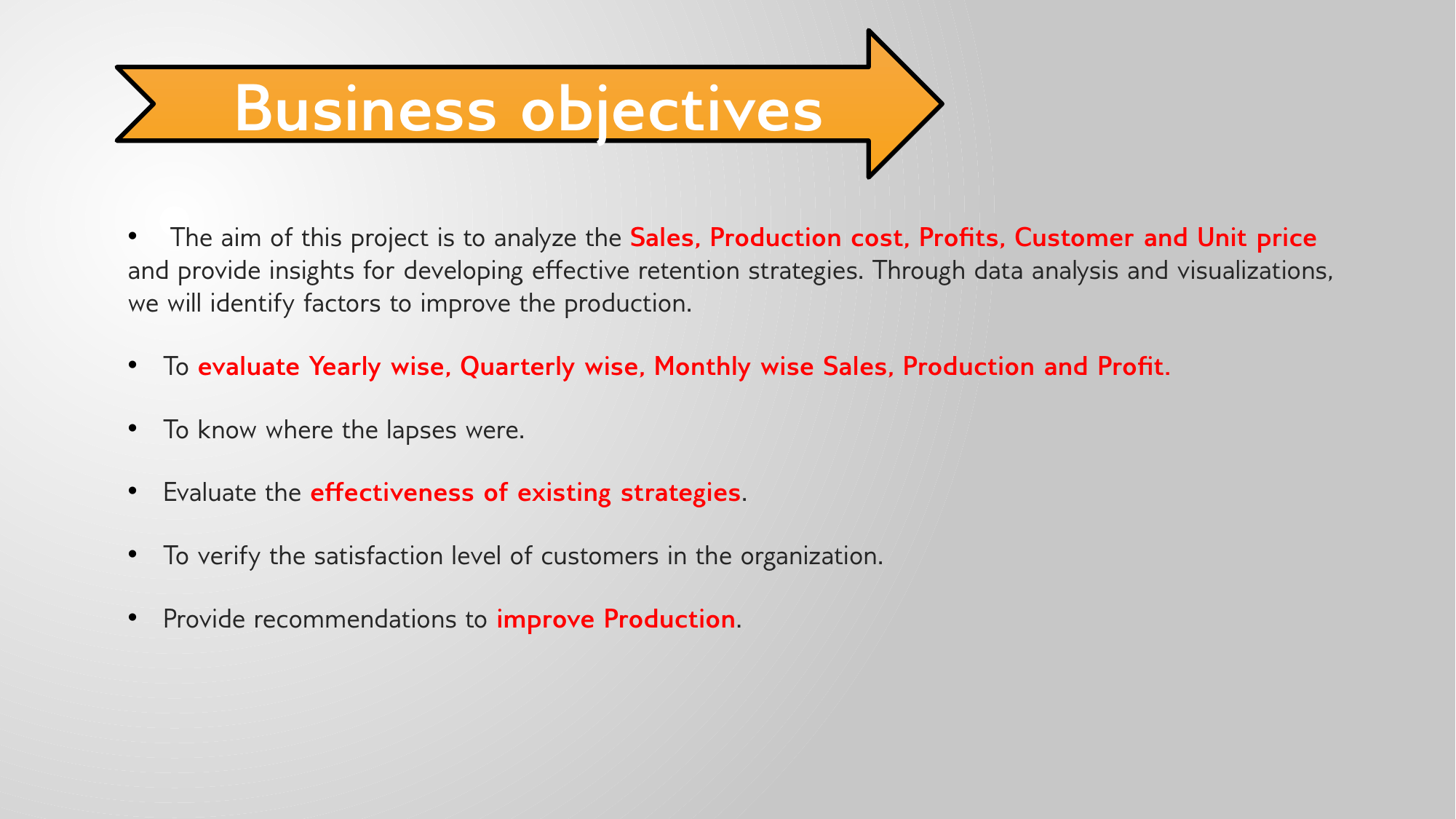

Business objectives
    The aim of this project is to analyze the Sales, Production cost, Profits, Customer and Unit price and provide insights for developing effective retention strategies. Through data analysis and visualizations, we will identify factors to improve the production.
 To evaluate Yearly wise, Quarterly wise, Monthly wise Sales, Production and Profit.
 To know where the lapses were.
 Evaluate the effectiveness of existing strategies.
 To verify the satisfaction level of customers in the organization.
 Provide recommendations to improve Production.